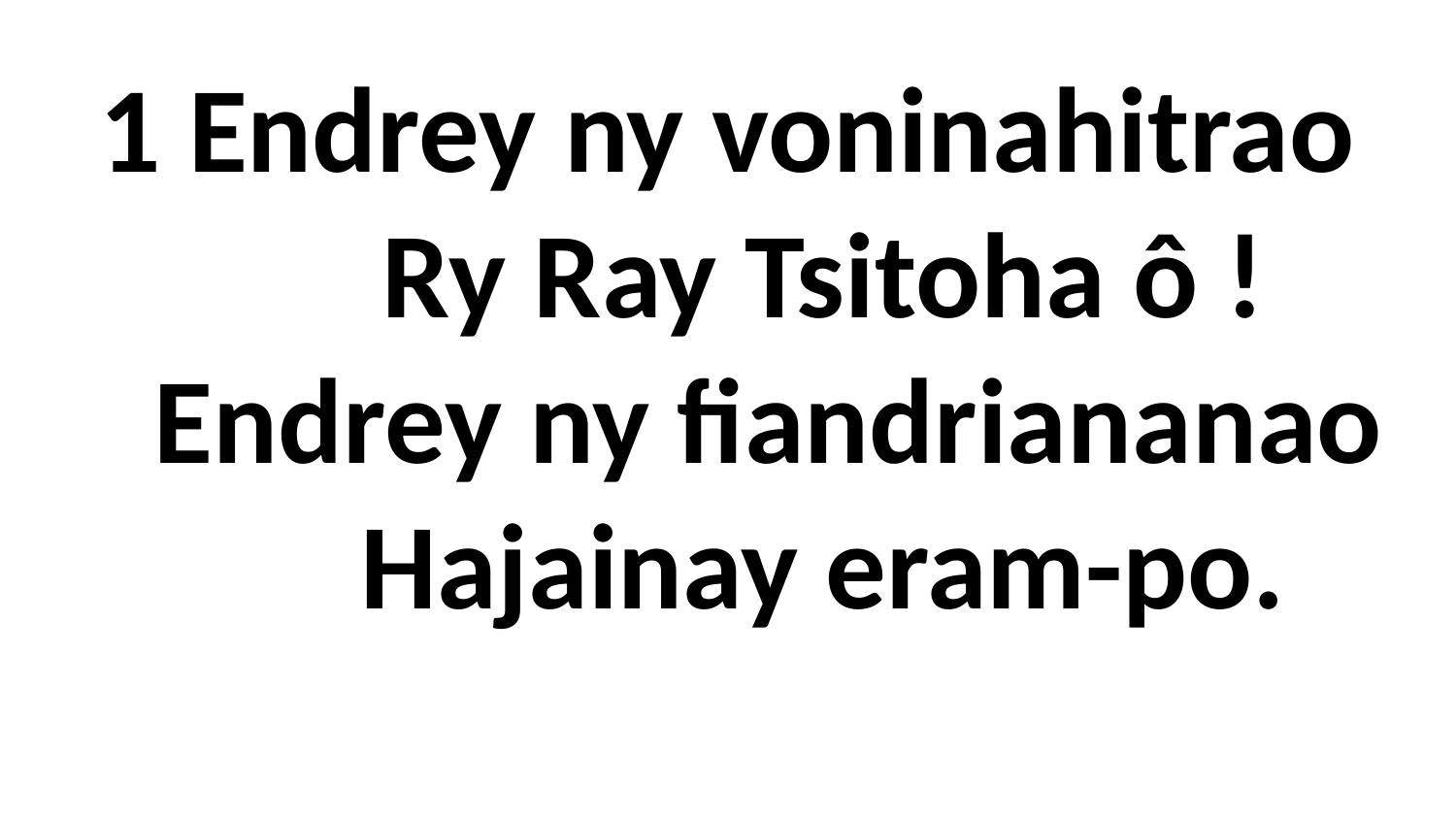

# 1 Endrey ny voninahitrao Ry Ray Tsitoha ô ! Endrey ny fiandriananao Hajainay eram-po.